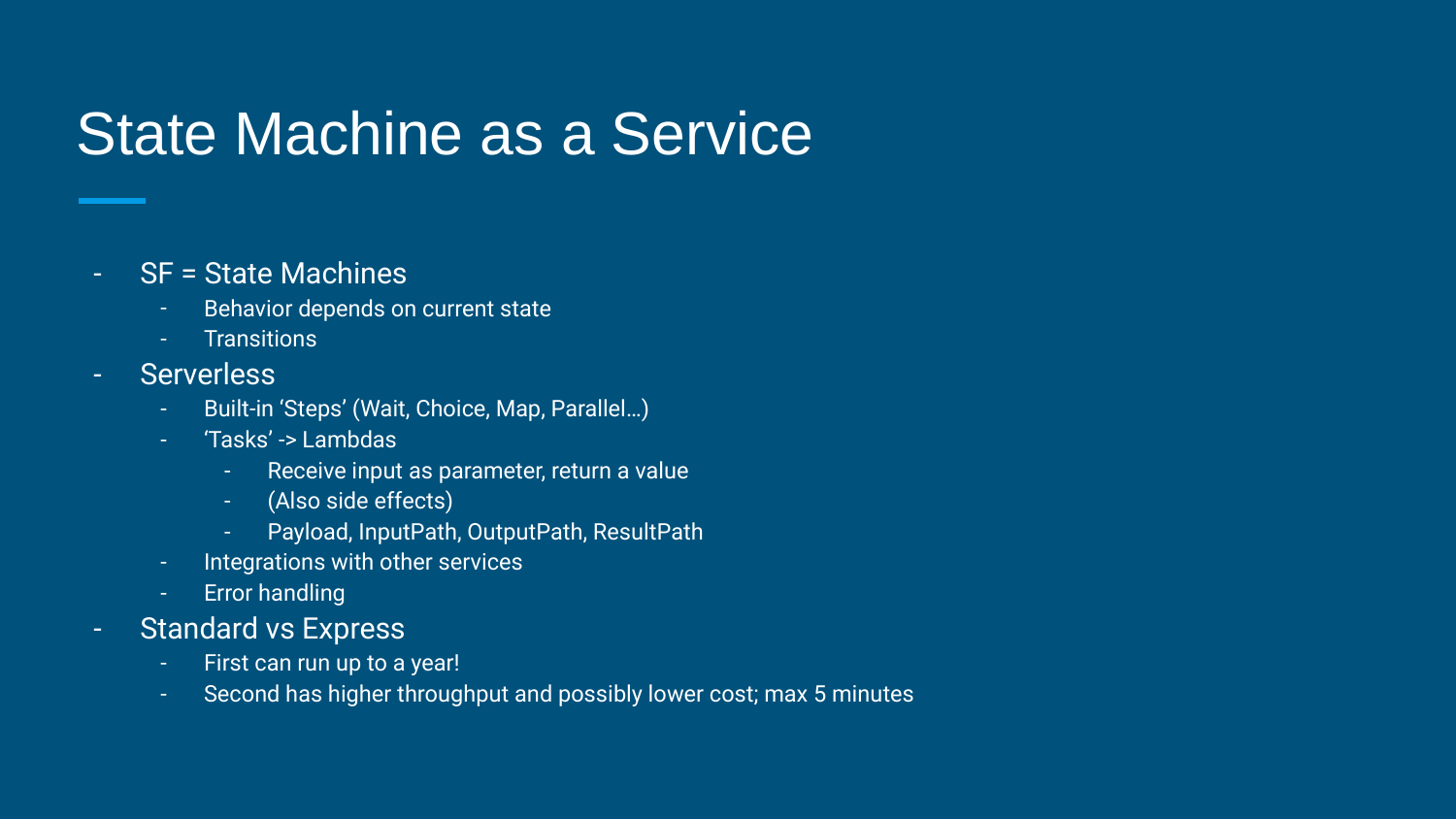

# State Machine as a Service
SF = State Machines
Behavior depends on current state
Transitions
Serverless
Built-in ‘Steps’ (Wait, Choice, Map, Parallel…)
‘Tasks’ -> Lambdas
Receive input as parameter, return a value
(Also side effects)
Payload, InputPath, OutputPath, ResultPath
Integrations with other services
Error handling
Standard vs Express
First can run up to a year!
Second has higher throughput and possibly lower cost; max 5 minutes